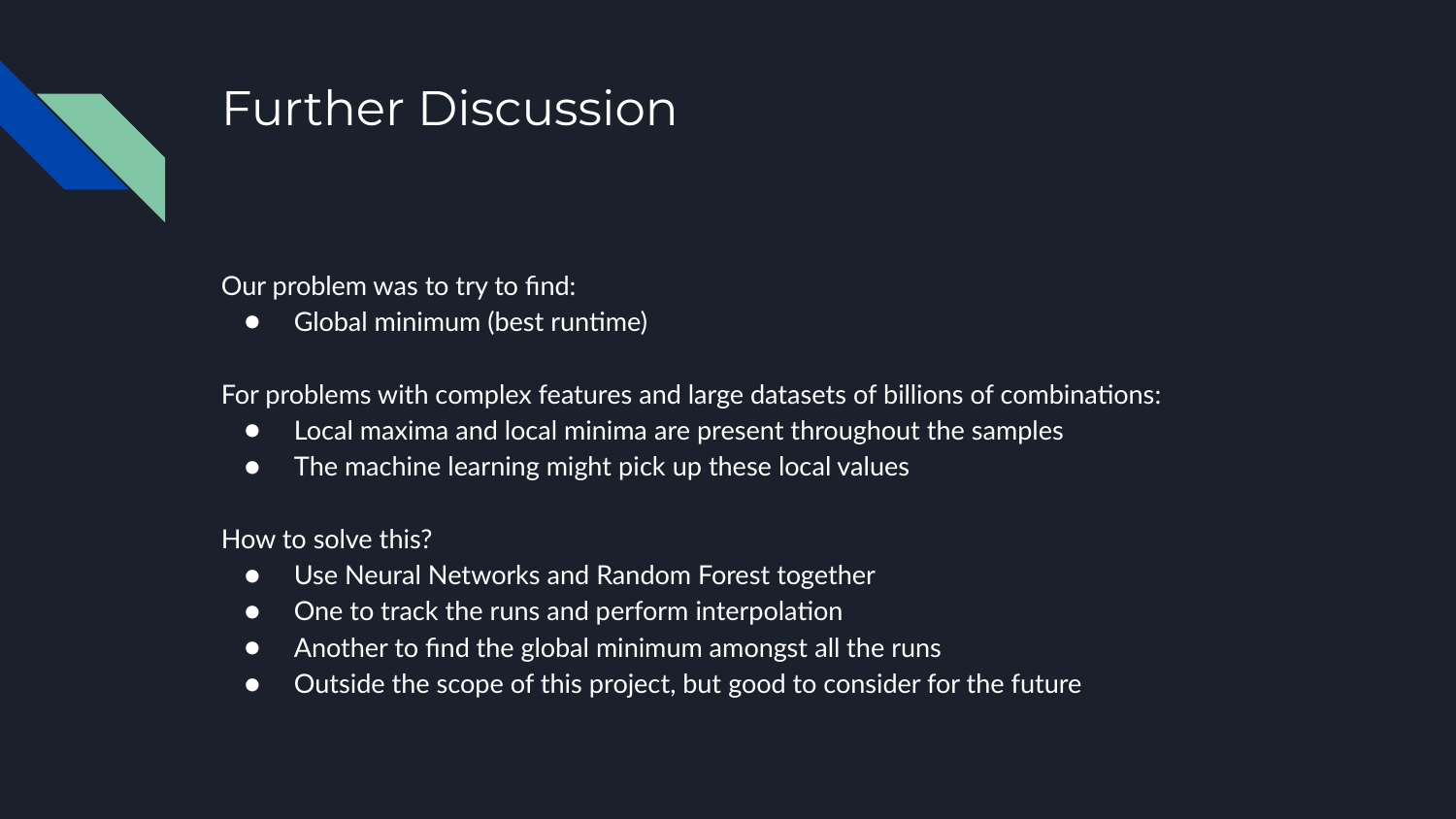

# Further Discussion
Our problem was to try to find:
Global minimum (best runtime)

For problems with complex features and large datasets of billions of combinations:
Local maxima and local minima are present throughout the samples
The machine learning might pick up these local values

How to solve this?
Use Neural Networks and Random Forest together
One to track the runs and perform interpolation
Another to find the global minimum amongst all the runs
Outside the scope of this project, but good to consider for the future